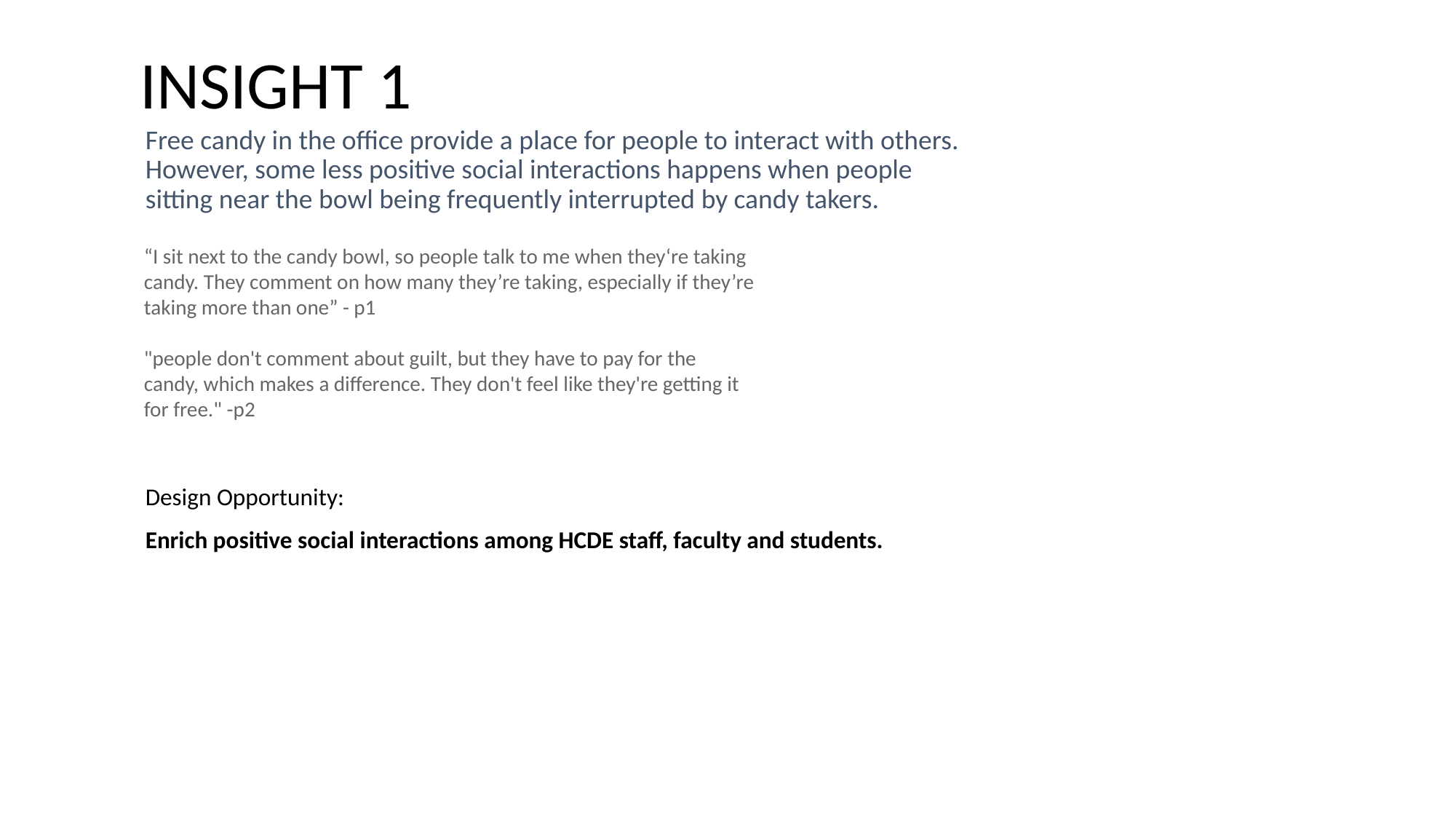

INSIGHT 1

Free candy in the office provide a place for people to interact with others. However, some less positive social interactions happens when people sitting near the bowl being frequently interrupted by candy takers.
“I sit next to the candy bowl, so people talk to me when they‘re taking candy. They comment on how many they’re taking, especially if they’re taking more than one” - p1

"people don't comment about guilt, but they have to pay for the candy, which makes a difference. They don't feel like they're getting it for free." -p2
Design Opportunity:
Enrich positive social interactions among HCDE staff, faculty and students.